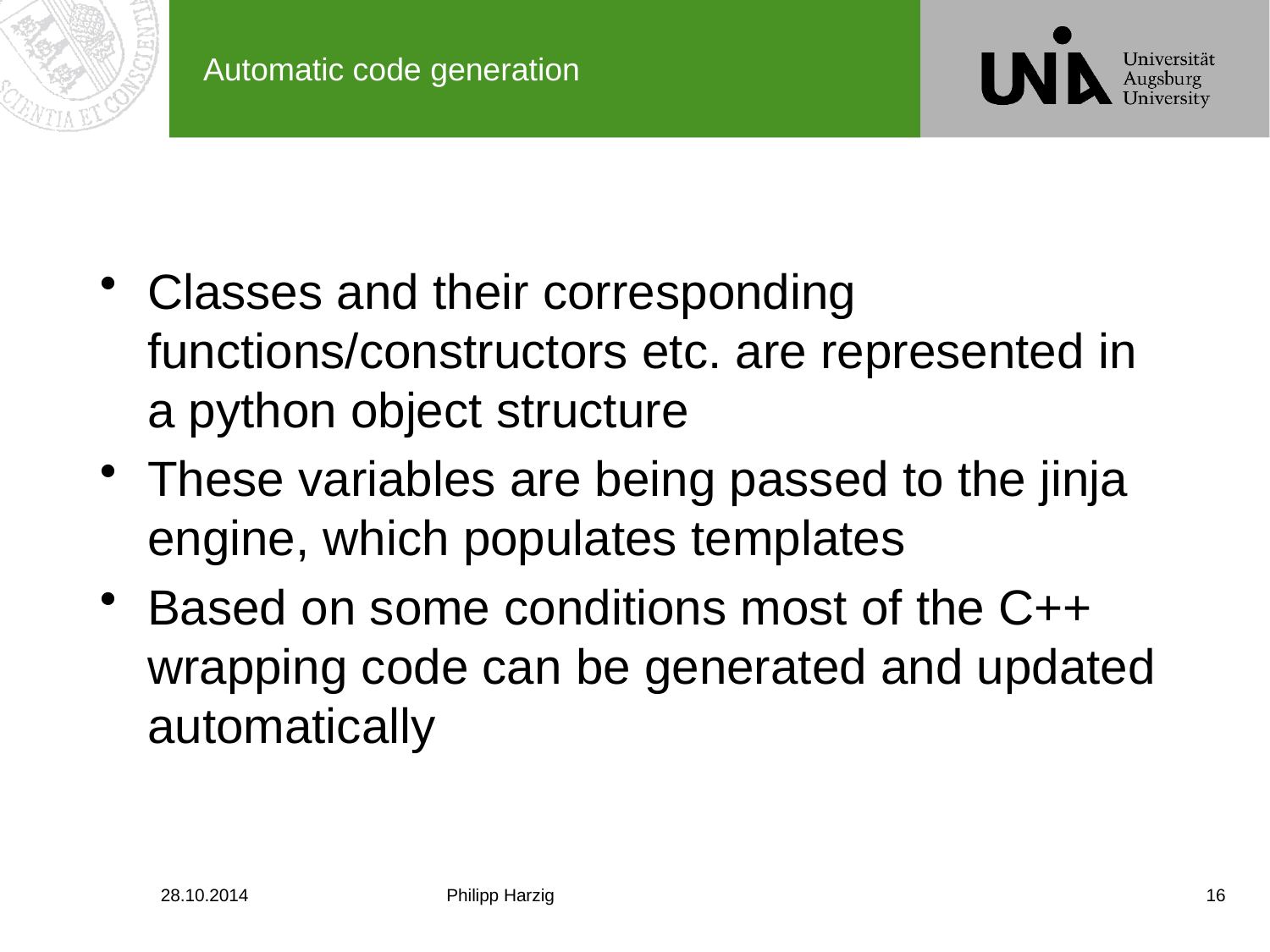

# Automatic code generation
Classes and their corresponding functions/constructors etc. are represented in a python object structure
These variables are being passed to the jinja engine, which populates templates
Based on some conditions most of the C++ wrapping code can be generated and updated automatically
28.10.2014
Philipp Harzig
16